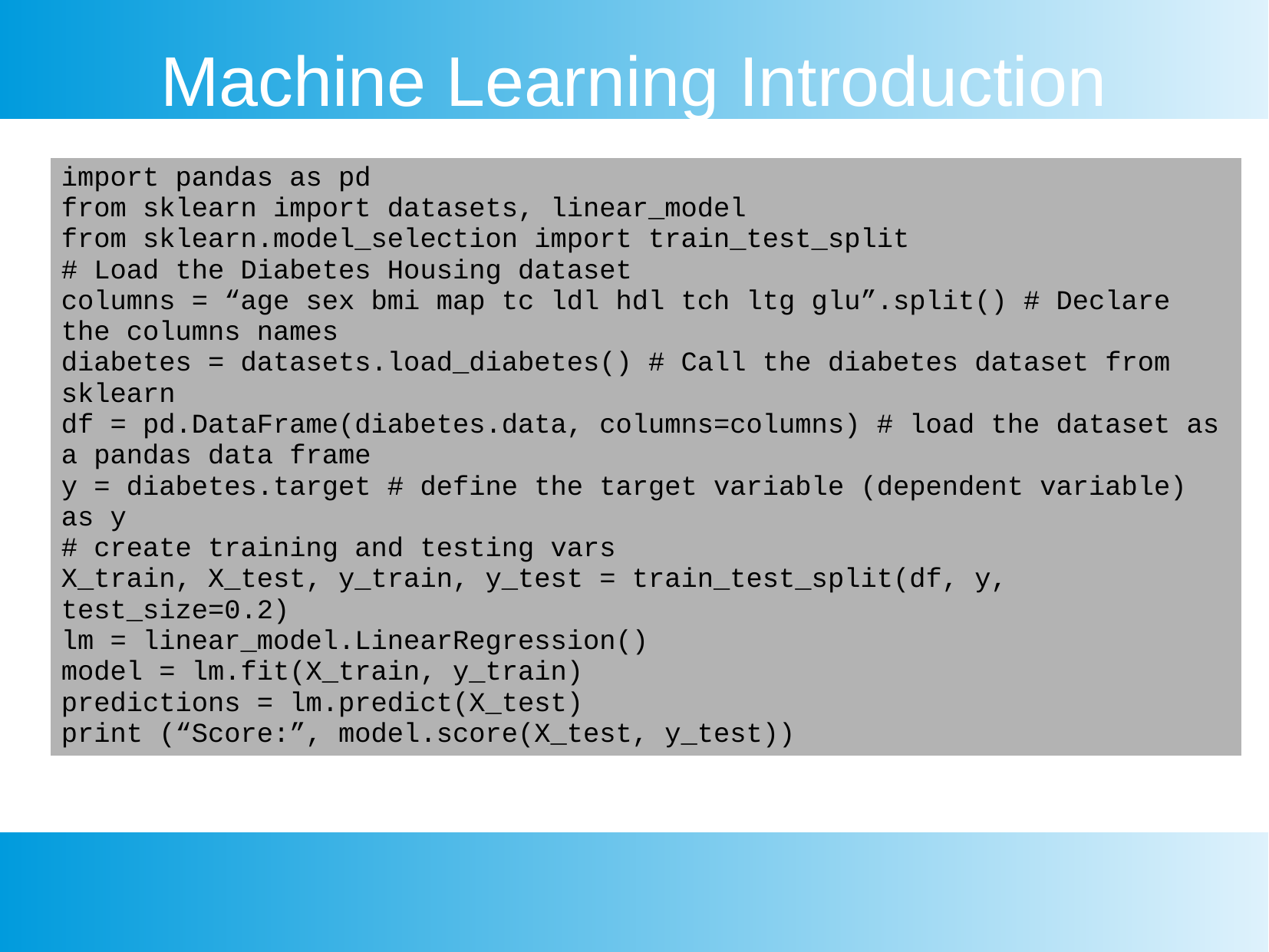

Machine Learning Introduction
| import pandas as pd from sklearn import datasets, linear\_model from sklearn.model\_selection import train\_test\_split # Load the Diabetes Housing dataset columns = “age sex bmi map tc ldl hdl tch ltg glu”.split() # Declare the columns names diabetes = datasets.load\_diabetes() # Call the diabetes dataset from sklearn df = pd.DataFrame(diabetes.data, columns=columns) # load the dataset as a pandas data frame y = diabetes.target # define the target variable (dependent variable) as y # create training and testing vars X\_train, X\_test, y\_train, y\_test = train\_test\_split(df, y, test\_size=0.2) lm = linear\_model.LinearRegression() model = lm.fit(X\_train, y\_train) predictions = lm.predict(X\_test) print (“Score:”, model.score(X\_test, y\_test)) |
| --- |